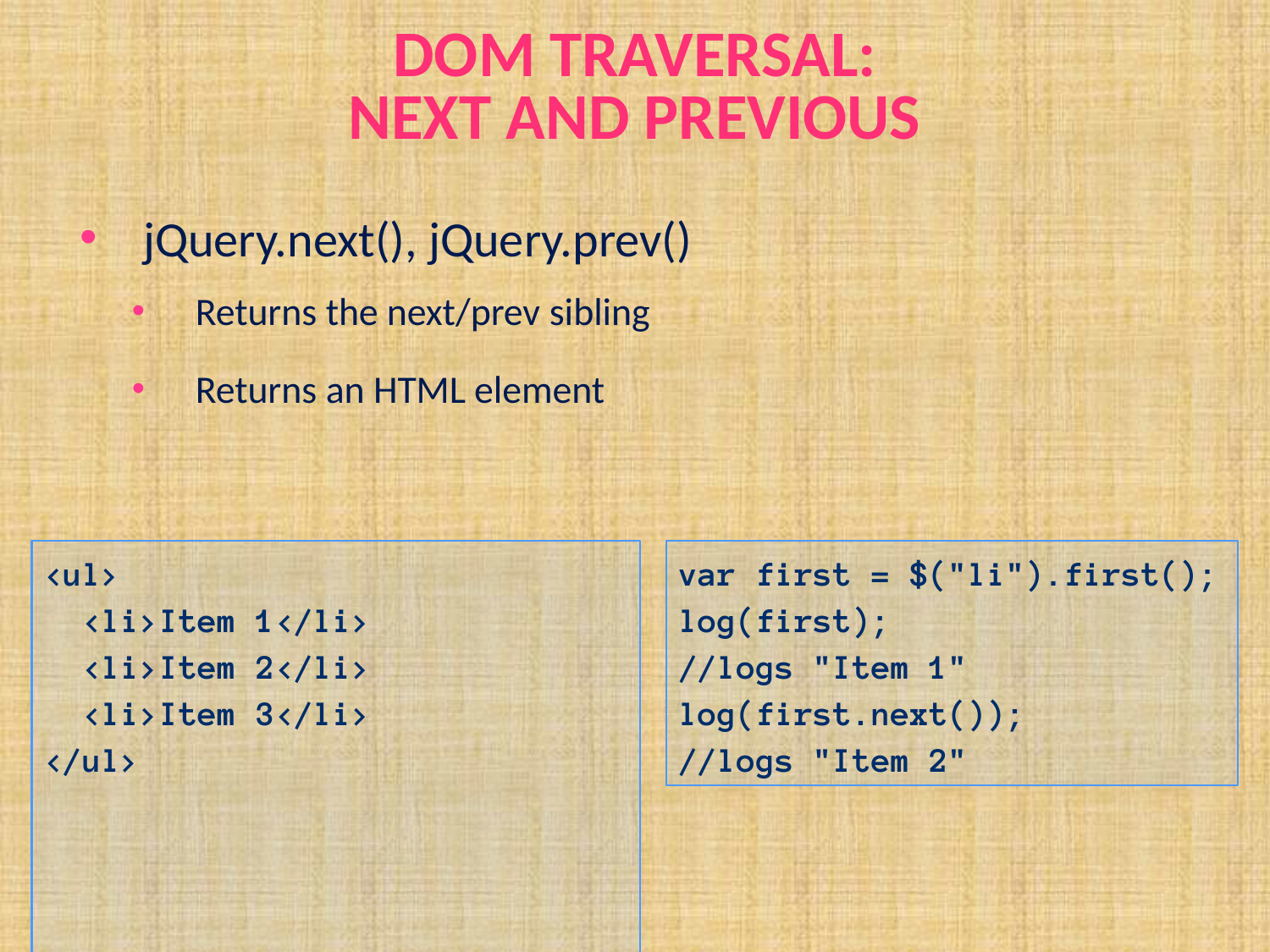

# DOM Traversal: Next and Previous
jQuery.next(), jQuery.prev()
Returns the next/prev sibling
Returns an HTML element
<ul>
  <li>Item 1</li>
  <li>Item 2</li>
  <li>Item 3</li>
</ul>
var first = $("li").first();
log(first);
//logs "Item 1"
log(first.next());
//logs "Item 2"